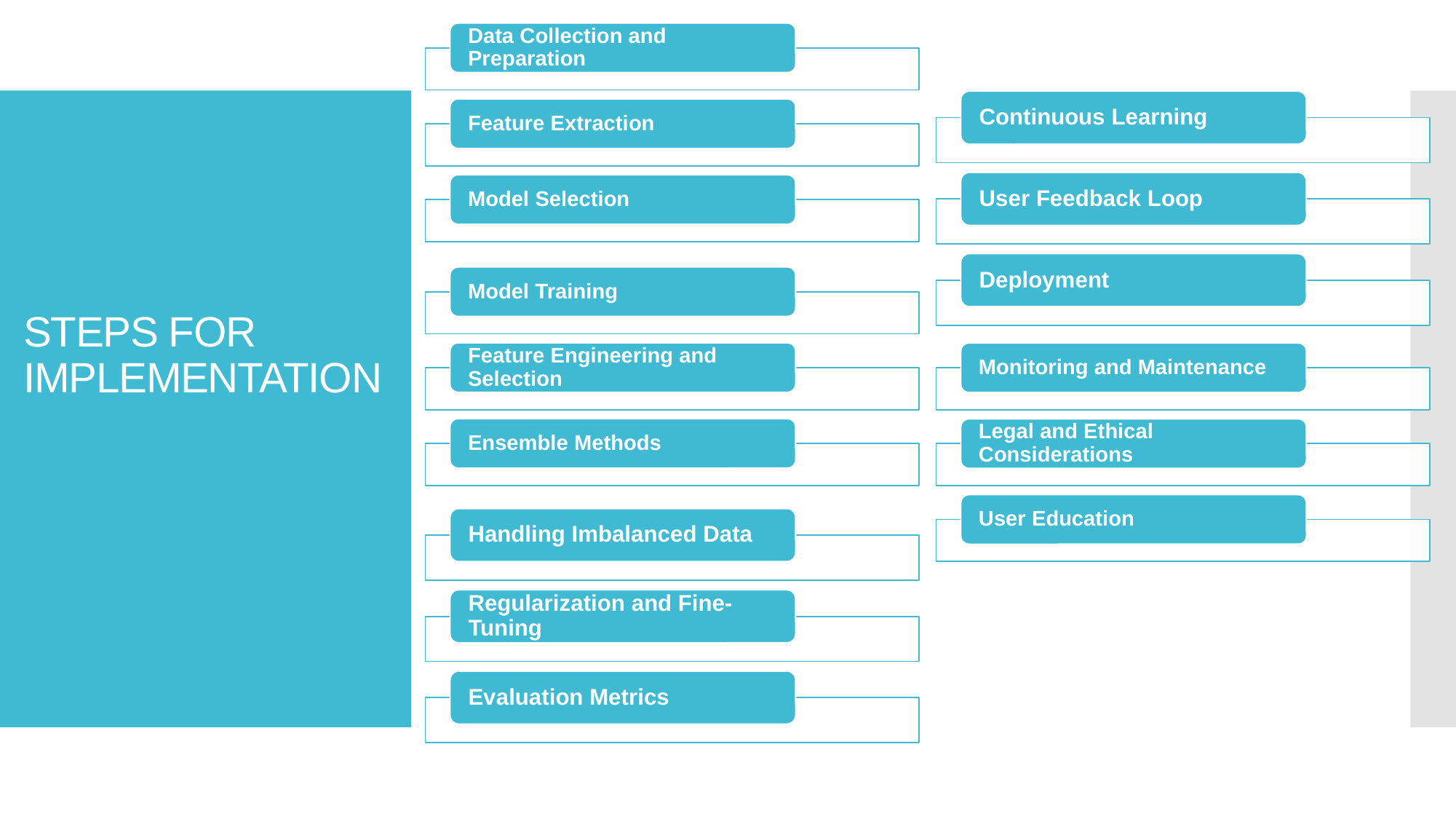

Data Collection and Preparation
Feature Extraction
Model Selection
# STEPS FOR IMPLEMENTATION
Continuous Learning
User Feedback Loop
Deployment
Model Training
Feature Engineering and Selection
Ensemble Methods
Monitoring and Maintenance
Legal and Ethical Considerations
User Education
Handling Imbalanced Data
Regularization and Fine-Tuning
Evaluation Metrics